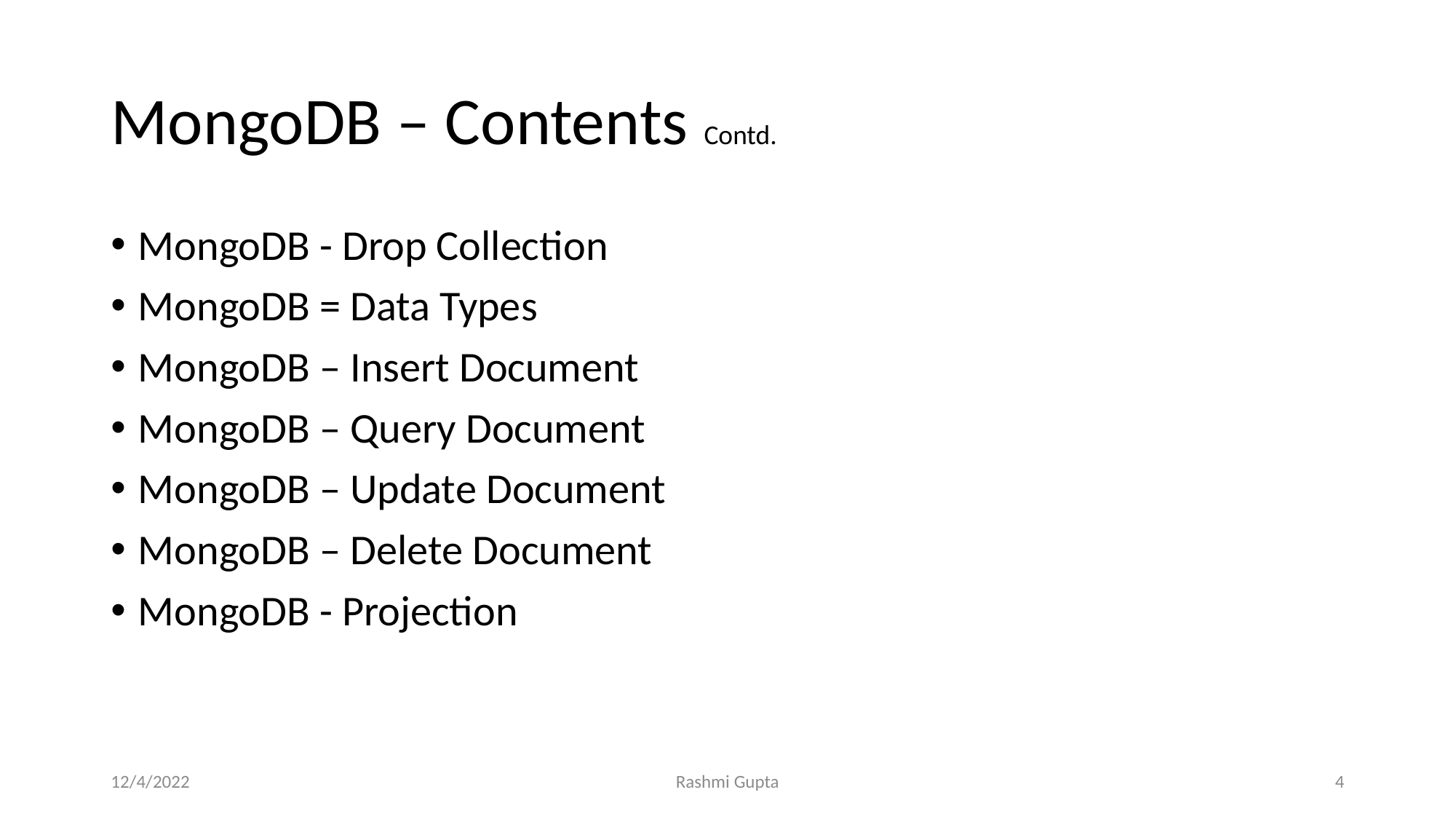

# MongoDB – Contents Contd.
MongoDB - Drop Collection
MongoDB = Data Types
MongoDB – Insert Document
MongoDB – Query Document
MongoDB – Update Document
MongoDB – Delete Document
MongoDB - Projection
12/4/2022
Rashmi Gupta
4